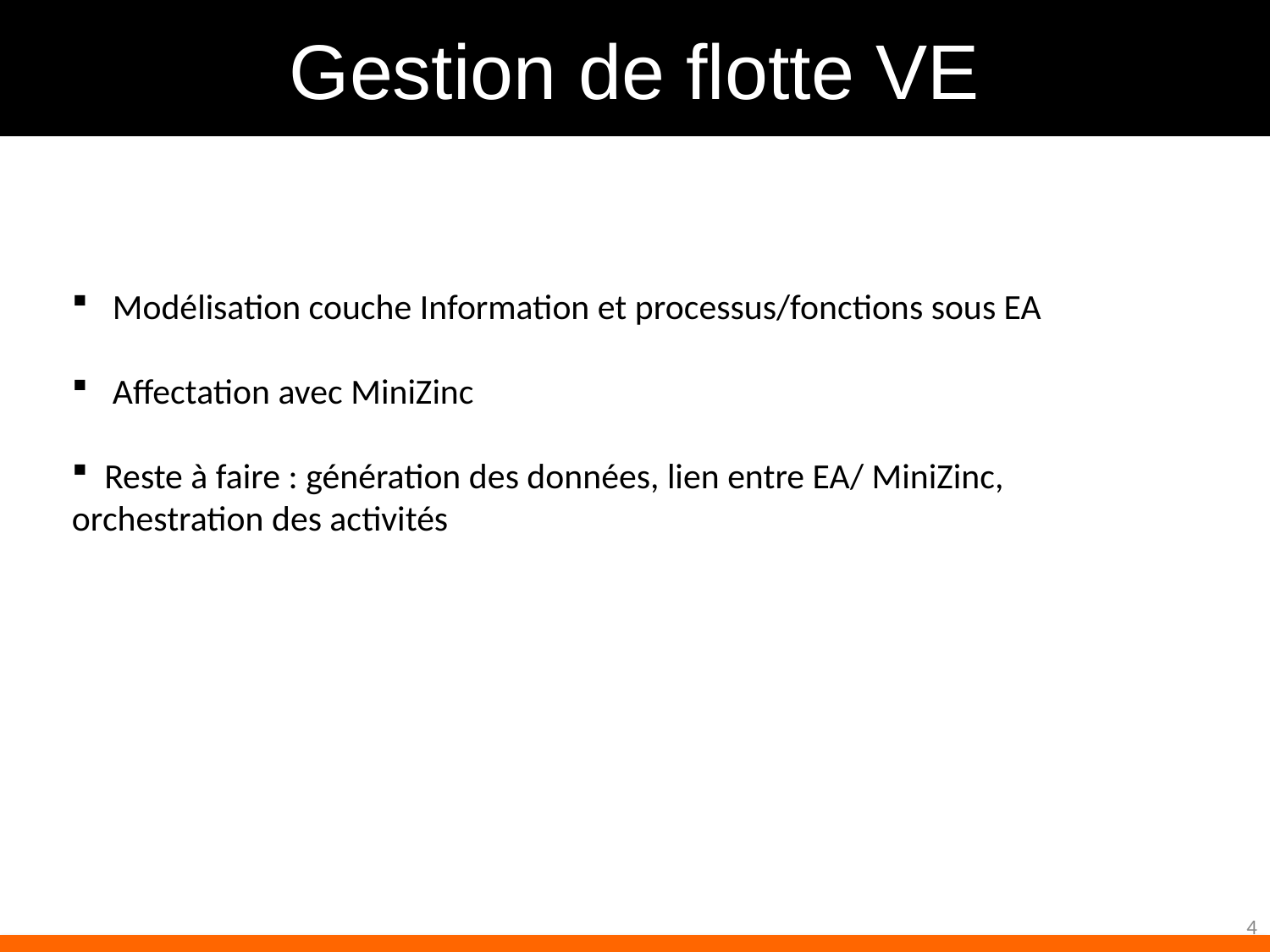

# Gestion de flotte VE
   Modélisation couche Information et processus/fonctions sous EA

   Affectation avec MiniZinc

  Reste à faire : génération des données, lien entre EA/ MiniZinc, orchestration des activités

4